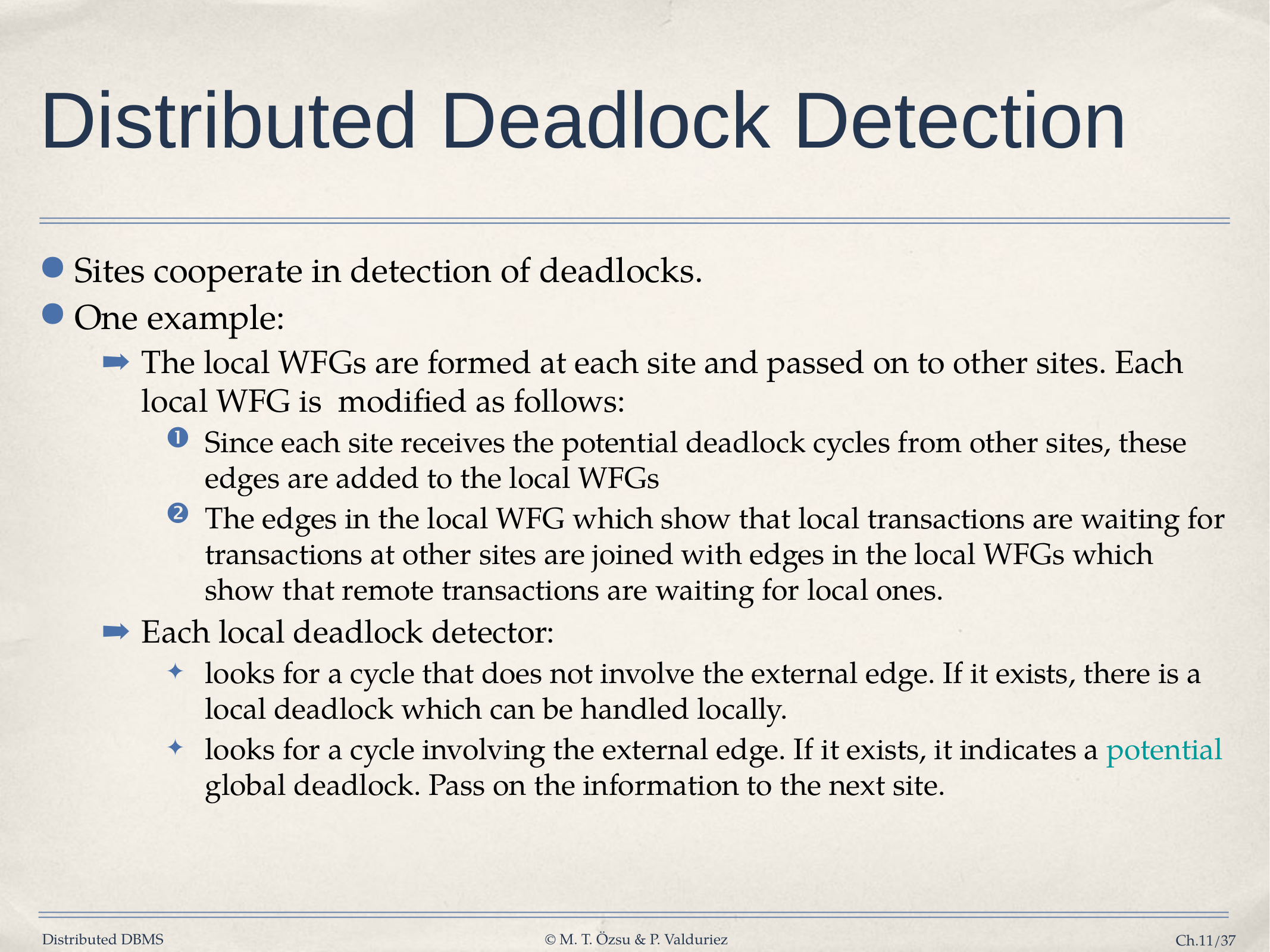

# Distributed Deadlock Detection
Sites cooperate in detection of deadlocks.
One example:
The local WFGs are formed at each site and passed on to other sites. Each local WFG is  modified as follows:
Since each site receives the potential deadlock cycles from other sites, these edges are added to the local WFGs
The edges in the local WFG which show that local transactions are waiting for transactions at other sites are joined with edges in the local WFGs which show that remote transactions are waiting for local ones.
Each local deadlock detector:
looks for a cycle that does not involve the external edge. If it exists, there is a local deadlock which can be handled locally.
looks for a cycle involving the external edge. If it exists, it indicates a potential global deadlock. Pass on the information to the next site.